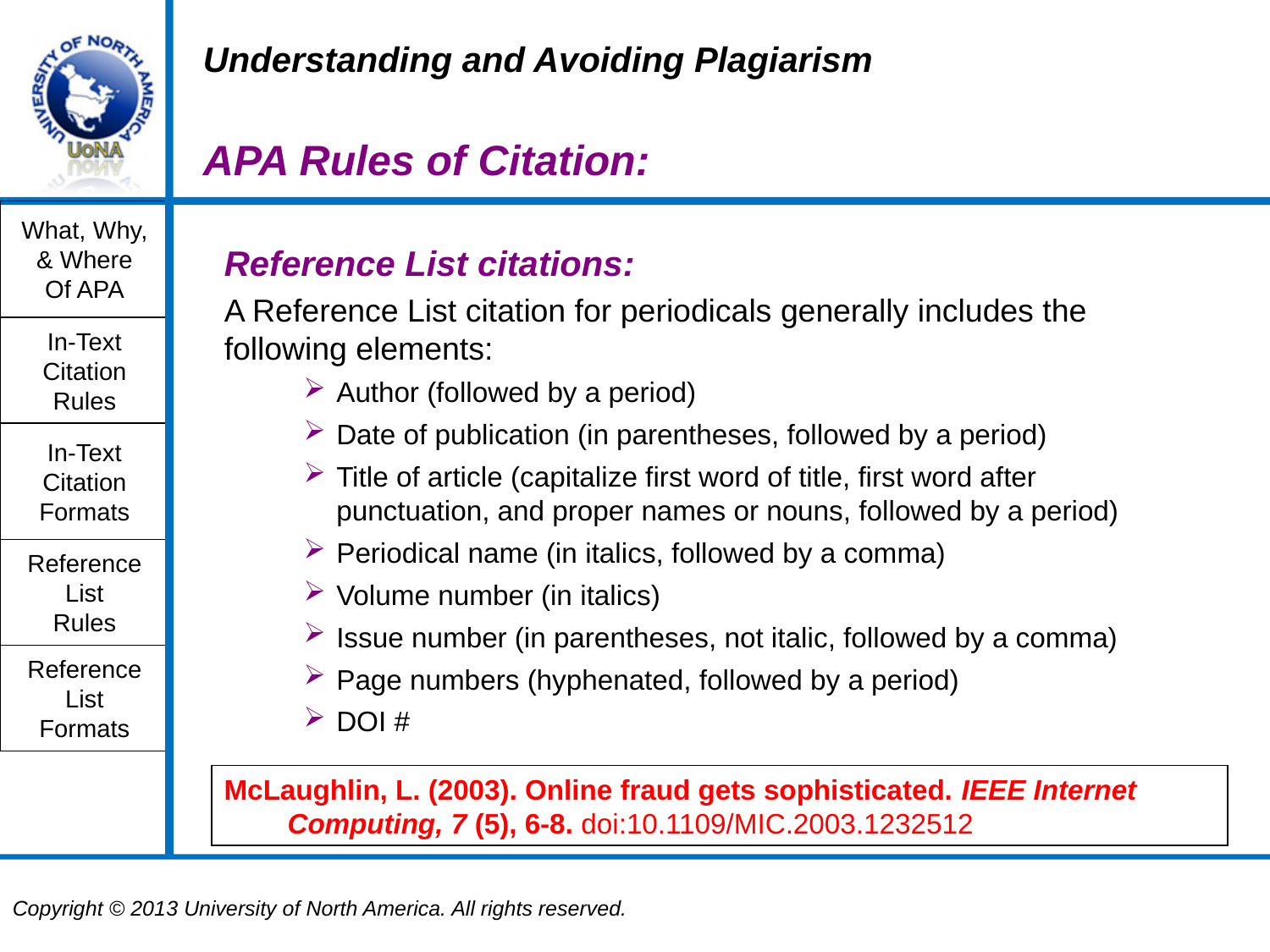

Understanding and Avoiding Plagiarism
APA Rules of Citation:
What, Why,
& Where
Of APA
Reference List citations:
A Reference List citation for periodicals generally includes the following elements:
Author (followed by a period)
Date of publication (in parentheses, followed by a period)
Title of article (capitalize first word of title, first word after punctuation, and proper names or nouns, followed by a period)
Periodical name (in italics, followed by a comma)
Volume number (in italics)
Issue number (in parentheses, not italic, followed by a comma)
Page numbers (hyphenated, followed by a period)
DOI #
In-Text
Citation
Rules
In-Text
Citation
Formats
Reference
List
Rules
Reference
List
Formats
McLaughlin, L. (2003). Online fraud gets sophisticated. IEEE Internet Computing, 7 (5), 6-8. doi:10.1109/MIC.2003.1232512